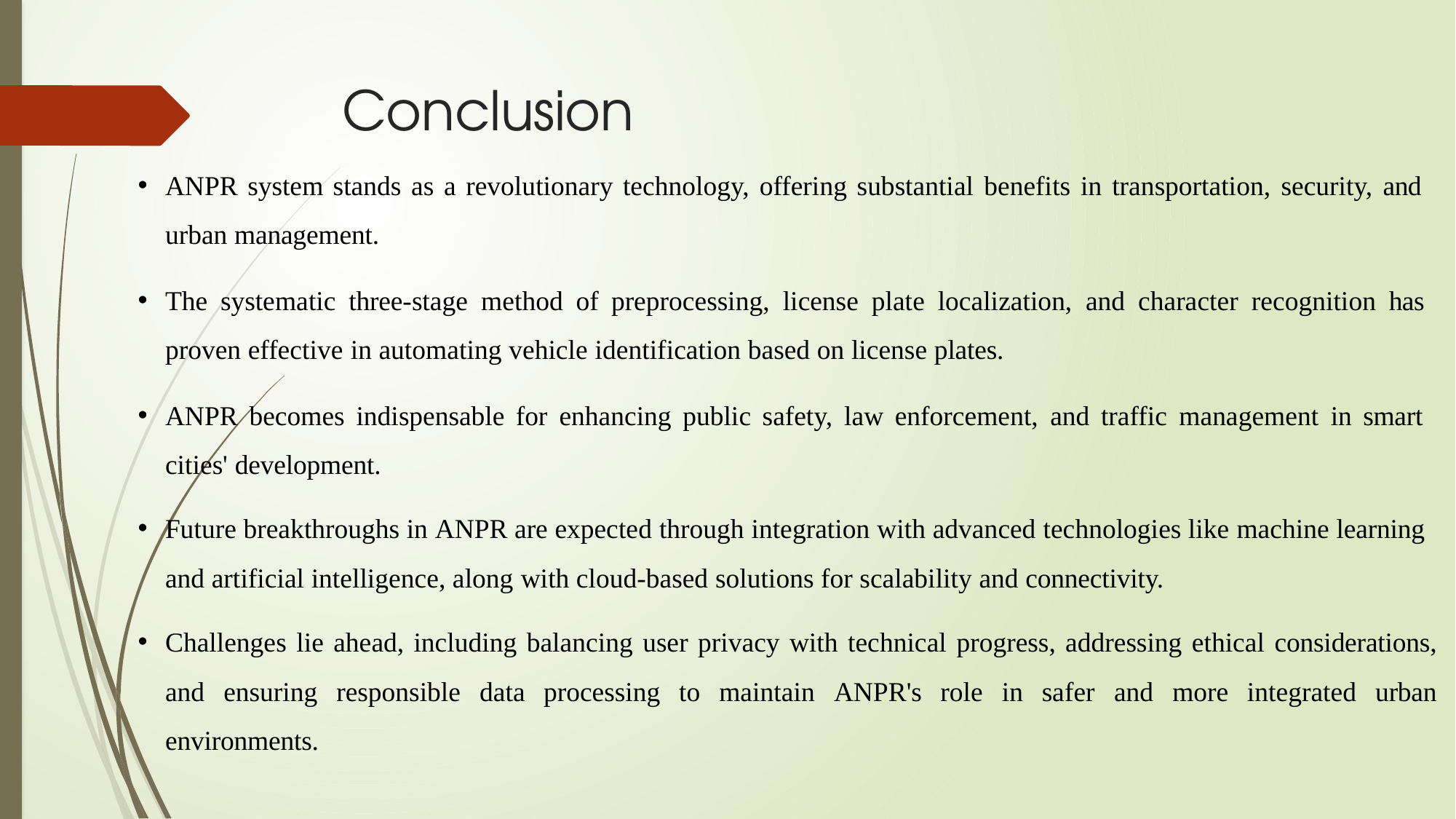

# Conclusion
ANPR system stands as a revolutionary technology, offering substantial benefits in transportation, security, and
urban management.

The systematic three-stage method of preprocessing, license plate localization, and character recognition has
proven effective in automating vehicle identification based on license plates.

ANPR becomes indispensable for enhancing public safety, law enforcement, and traffic management in smart
cities' development.
Future breakthroughs in ANPR are expected through integration with advanced technologies like machine learning
and artificial intelligence, along with cloud-based solutions for scalability and connectivity.
Challenges lie ahead, including balancing user privacy with technical progress, addressing ethical considerations, and  ensuring  responsible  data  processing  to  maintain  ANPR's  role  in  safer  and  more  integrated  urban environments.